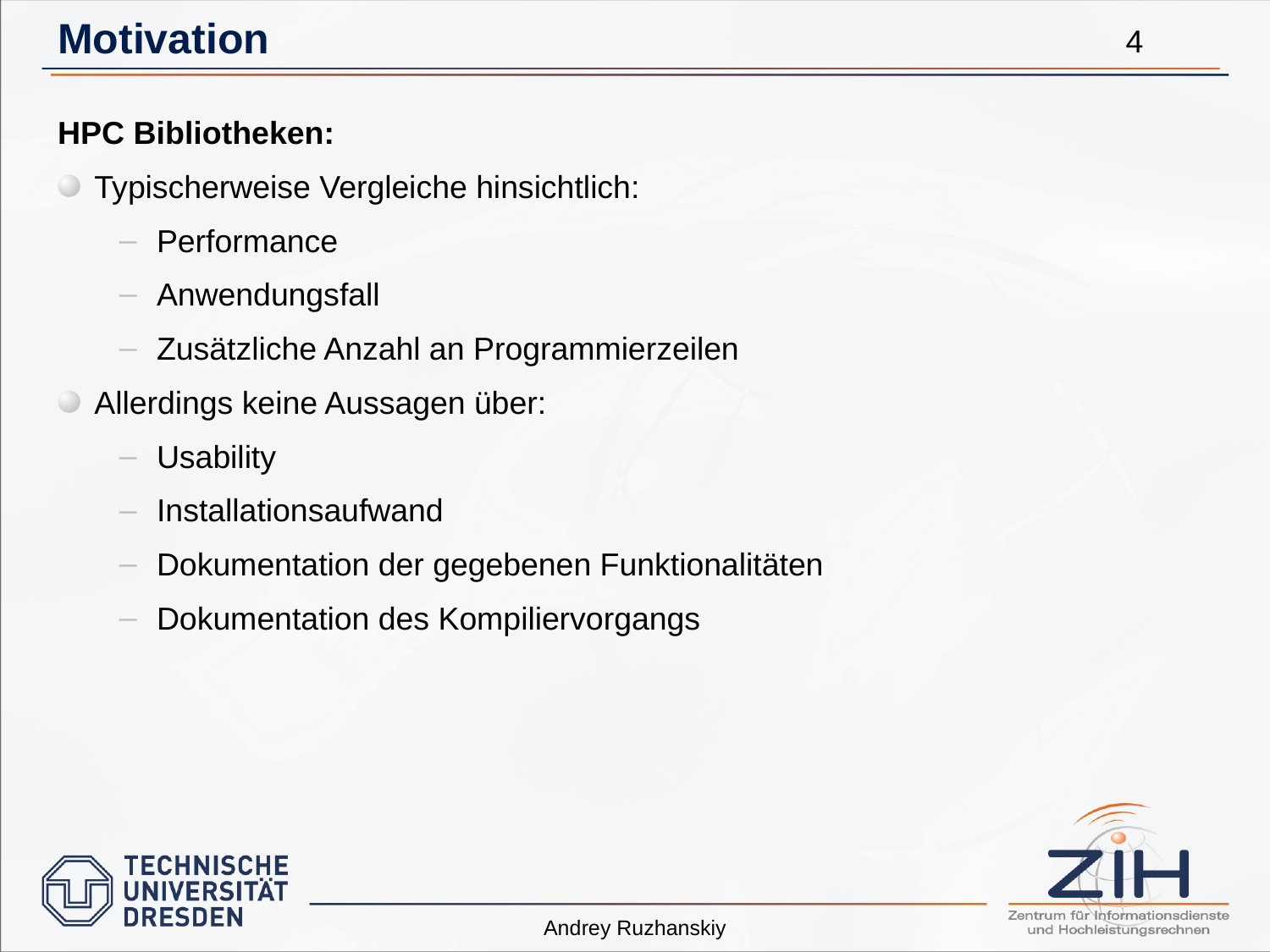

# Motivation
4
HPC Bibliotheken:
Typischerweise Vergleiche hinsichtlich:
Performance
Anwendungsfall
Zusätzliche Anzahl an Programmierzeilen
Allerdings keine Aussagen über:
Usability
Installationsaufwand
Dokumentation der gegebenen Funktionalitäten
Dokumentation des Kompiliervorgangs

Andrey Ruzhanskiy